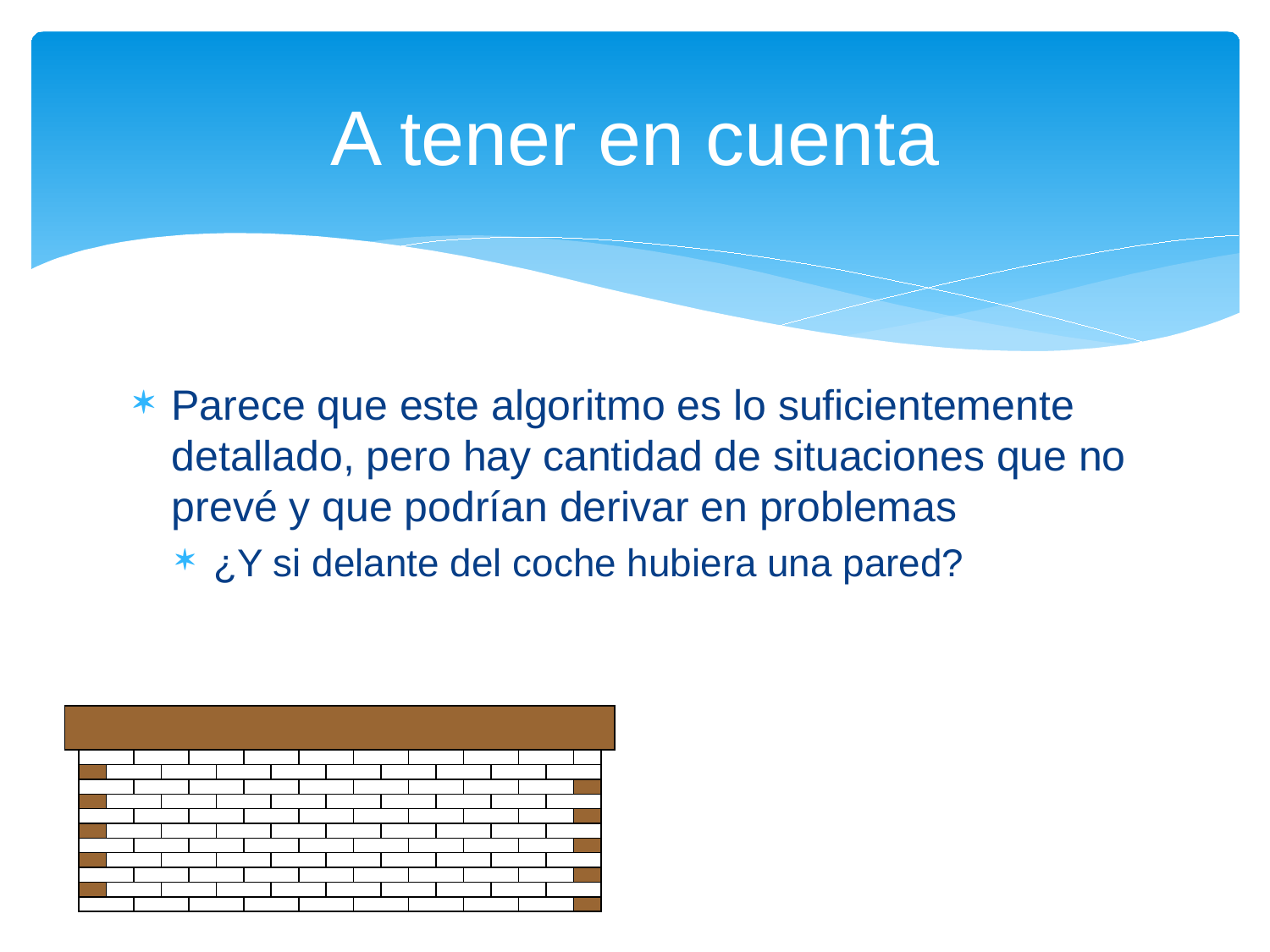

A tener en cuenta
Parece que este algoritmo es lo suficientemente detallado, pero hay cantidad de situaciones que no prevé y que podrían derivar en problemas
¿Y si delante del coche hubiera una pared?